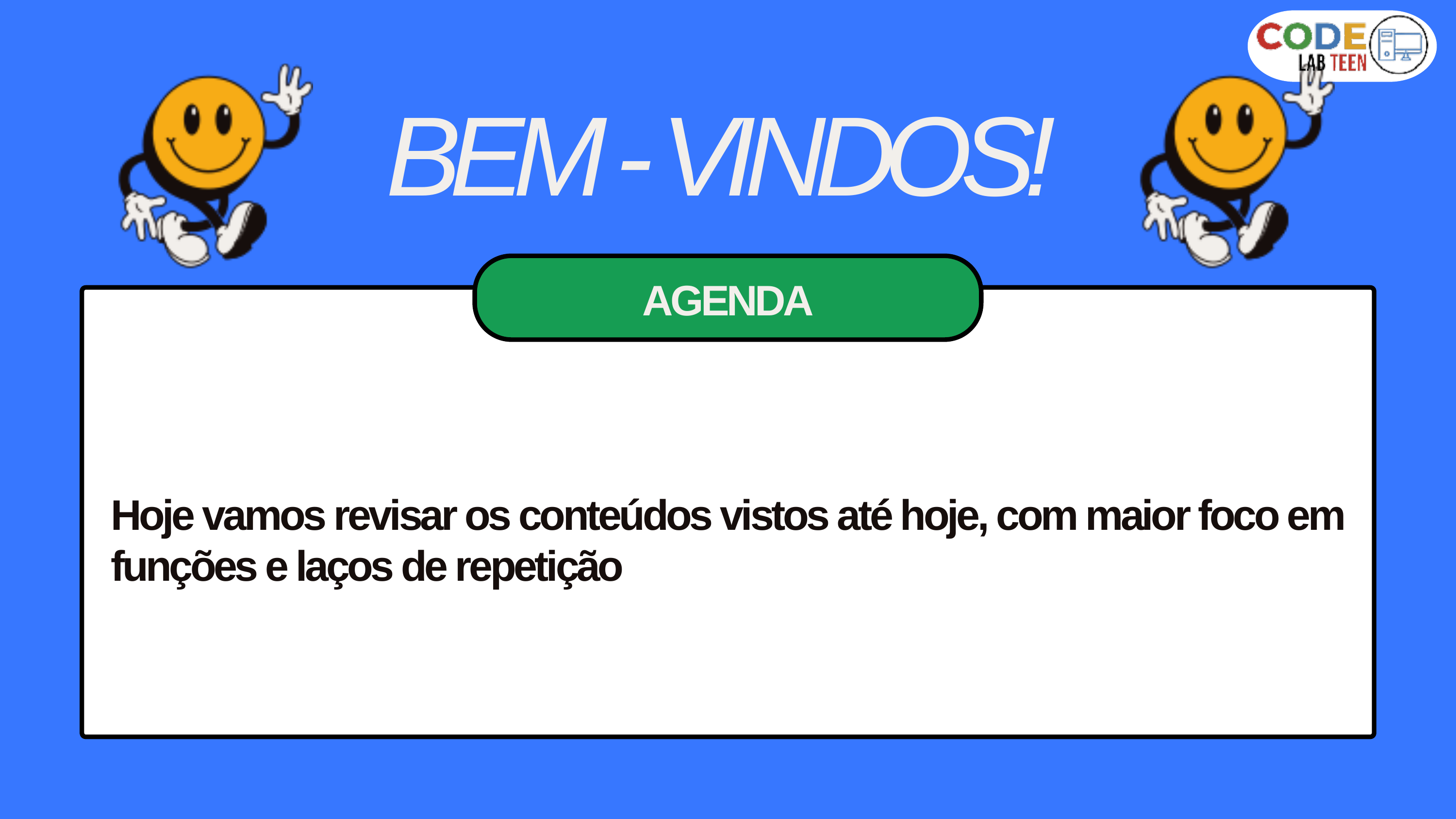

BEM - VINDOS!

AGENDA

Hoje vamos revisar os conteúdos vistos até hoje, com maior foco em funções e laços de repetição